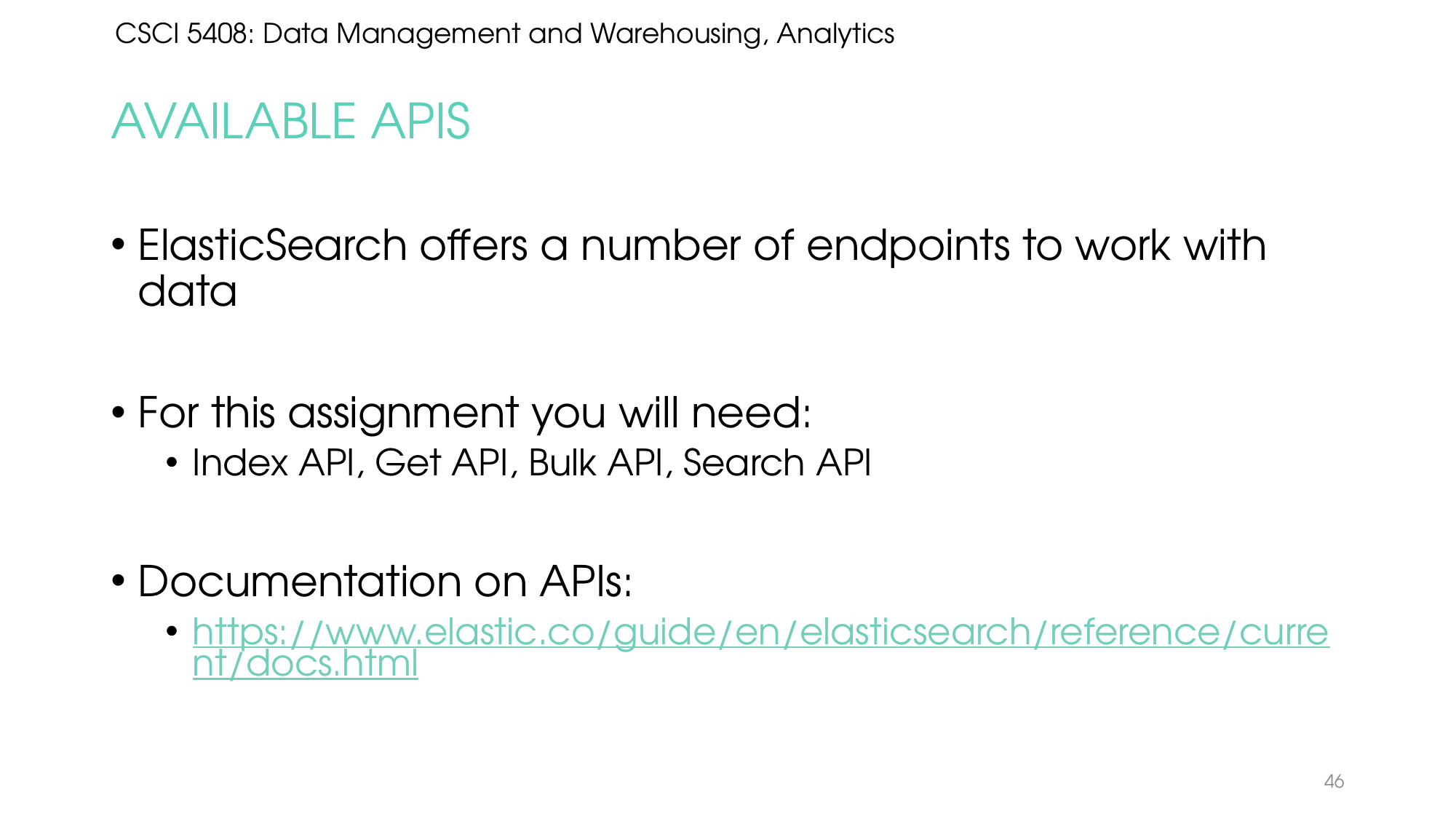

# AVAILABLE APIs
ElasticSearch offers a number of endpoints to work with data

For this assignment you will need:
Index API, Get API, Bulk API, Search API

Documentation on APIs:
https://www.elastic.co/guide/en/elasticsearch/reference/current/docs.html

46